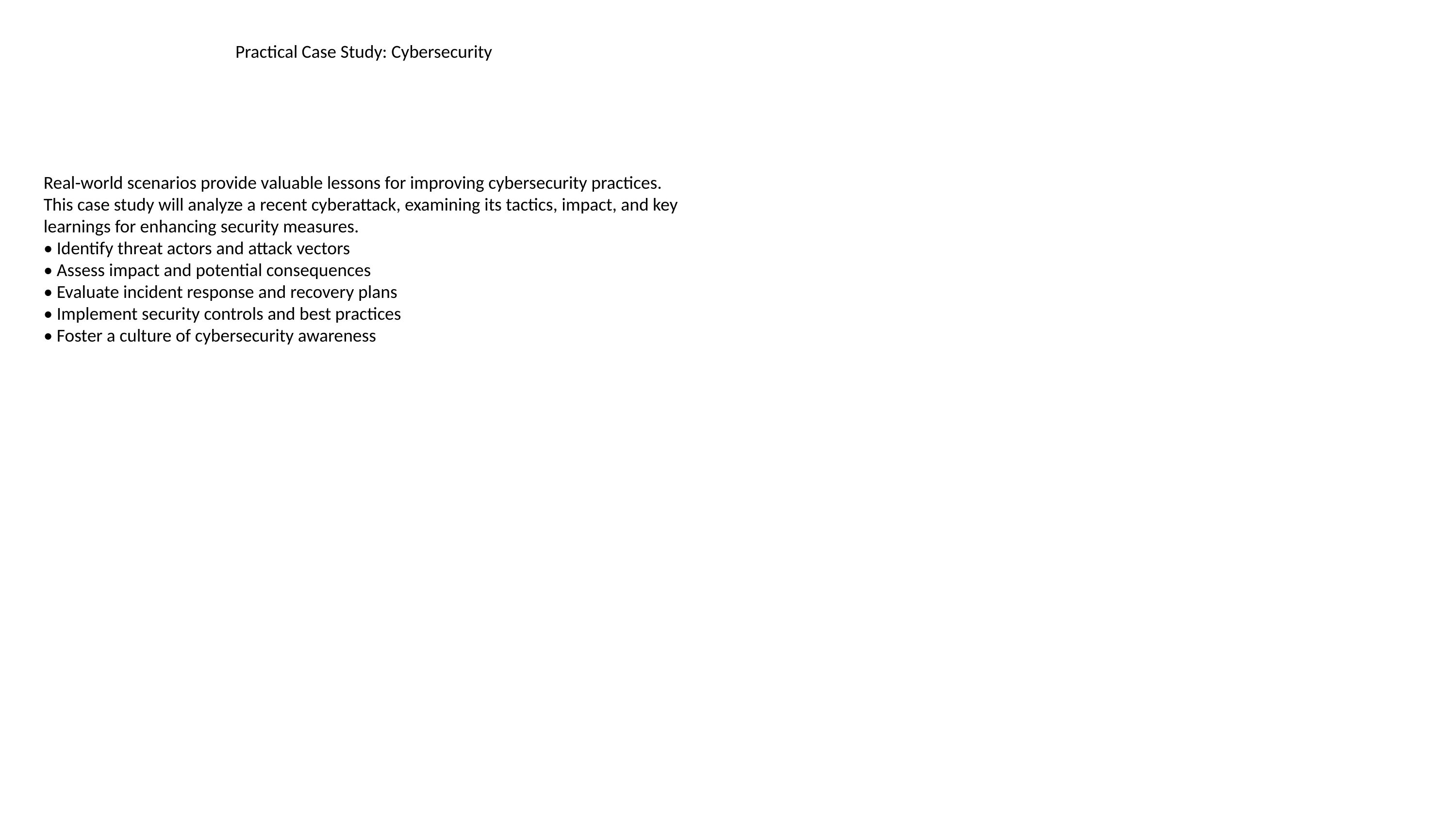

#
Practical Case Study: Cybersecurity

Real-world scenarios provide valuable lessons for improving cybersecurity practices. This case study will analyze a recent cyberattack, examining its tactics, impact, and key learnings for enhancing security measures.
• Identify threat actors and attack vectors
• Assess impact and potential consequences
• Evaluate incident response and recovery plans
• Implement security controls and best practices
• Foster a culture of cybersecurity awareness